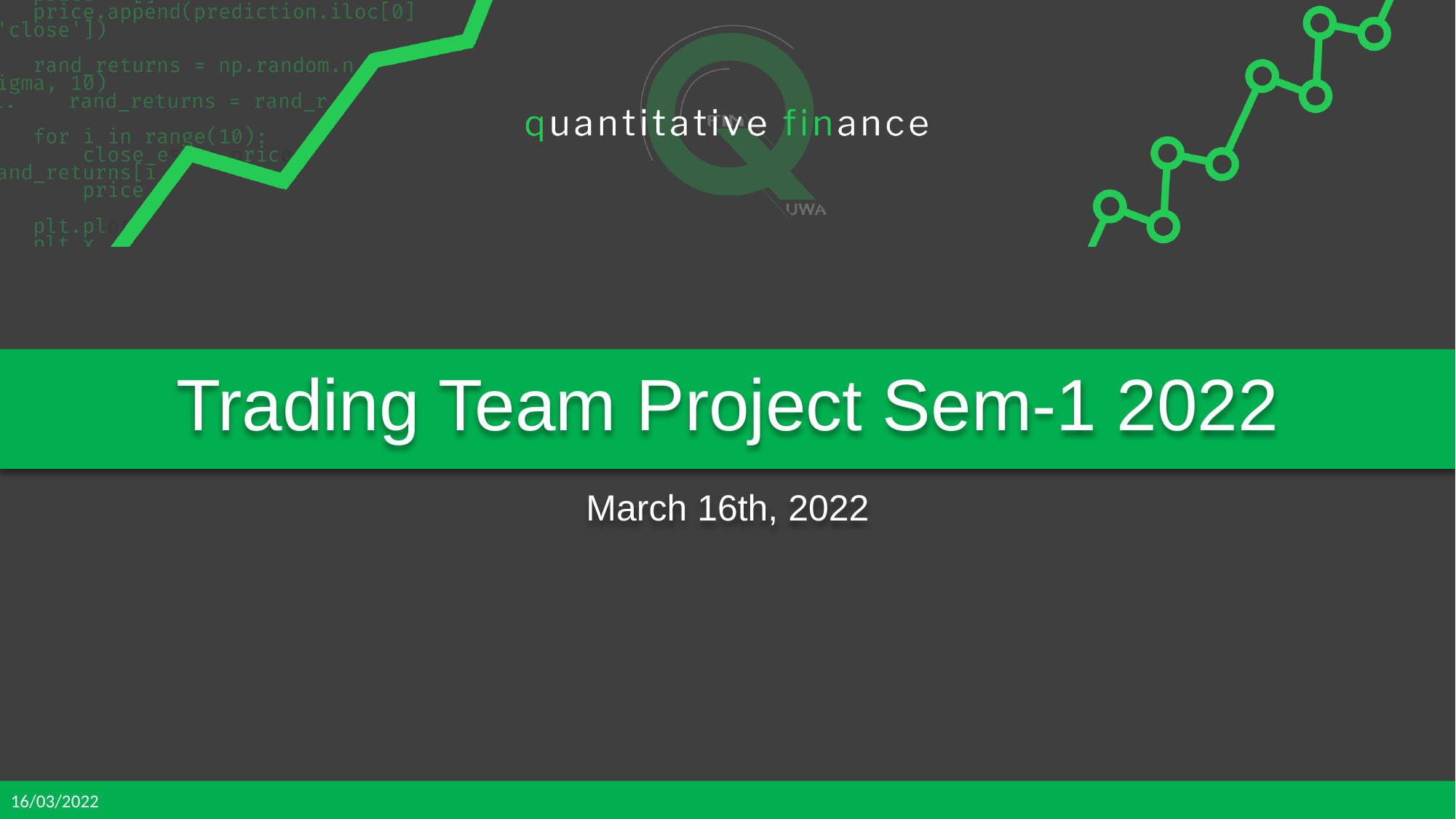

# Trading Team Project Sem-1 2022

March 16th, 2022
16/03/2022